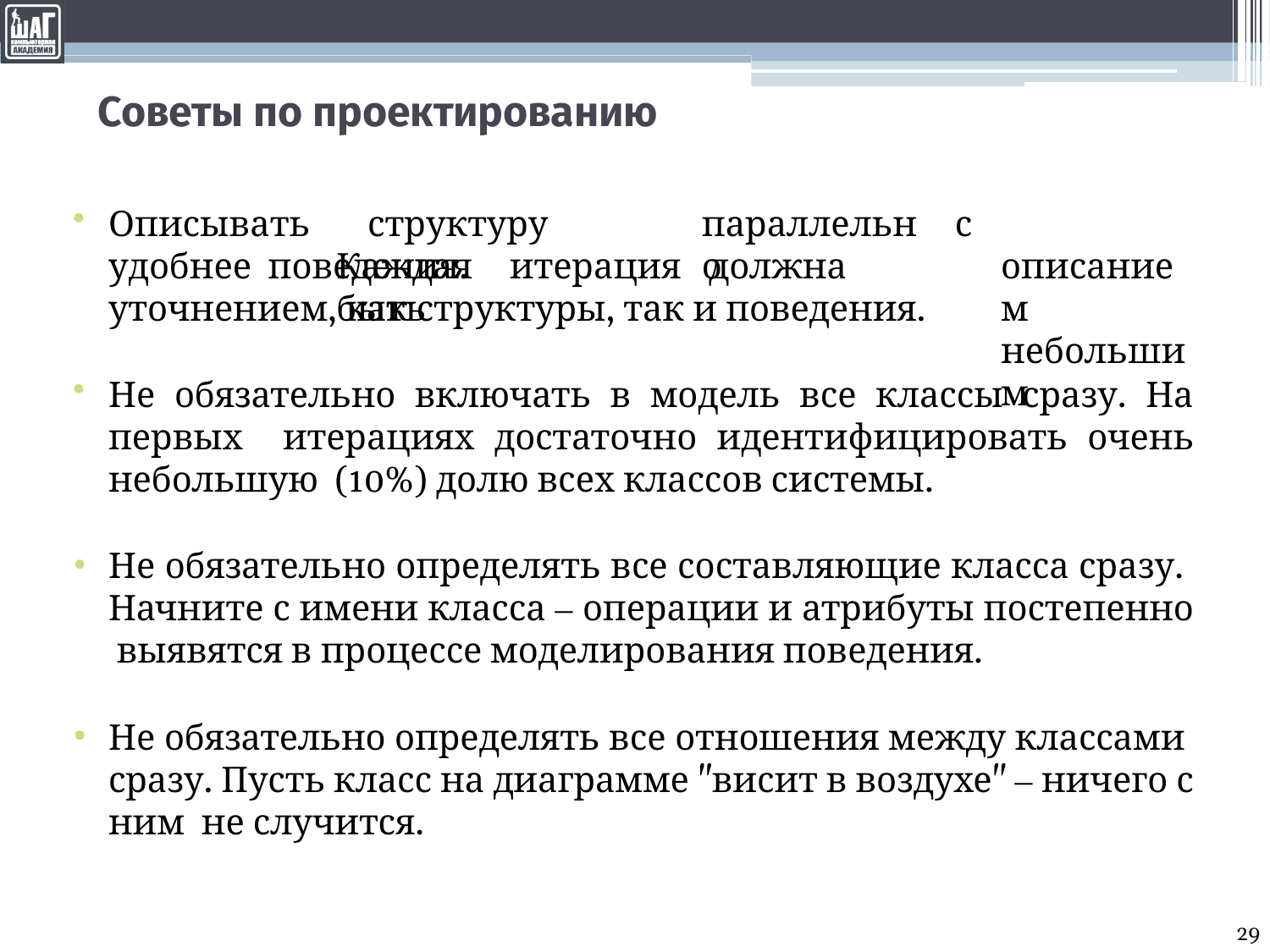

# Советы по проектированию
Описывать	структуру	удобнее  поведения.
параллельно
с		описанием  небольшим
Каждая	итерация	должна	быть
уточнением, как структуры, так и поведения.

Не обязательно включать в модель все классы сразу. На первых  итерациях достаточно идентифицировать очень небольшую  (10%) долю всех классов системы.

Не обязательно определять все составляющие класса сразу.  Начните с имени класса ‒ операции и атрибуты постепенно  выявятся в процессе моделирования поведения.

Не обязательно определять все отношения между классами  сразу. Пусть класс на диаграмме "висит в воздухе" ‒ ничего с ним  не случится.
29